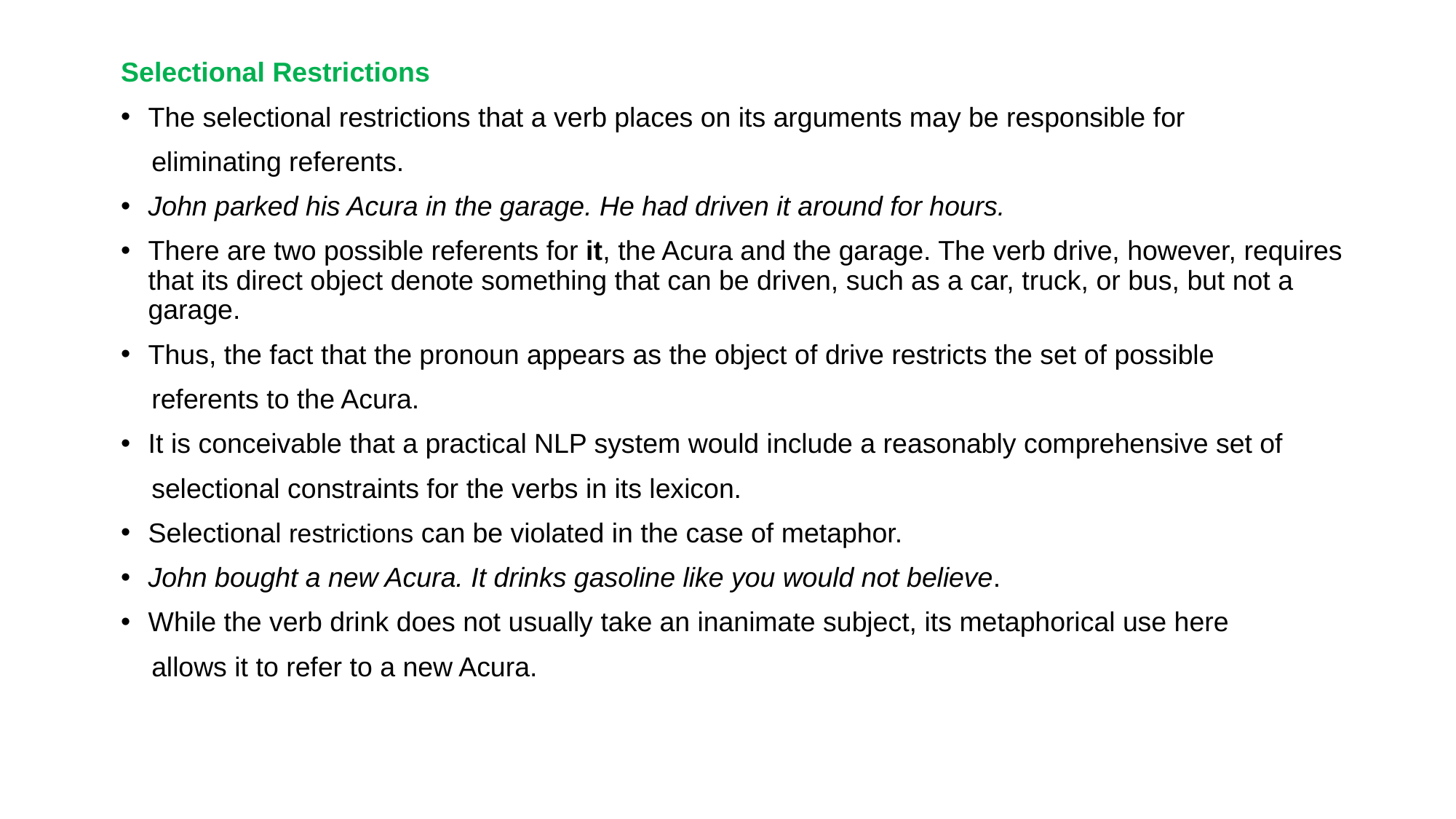

Selectional Restrictions
The selectional restrictions that a verb places on its arguments may be responsible for
    eliminating referents.
John parked his Acura in the garage. He had driven it around for hours.
There are two possible referents for it, the Acura and the garage. The verb drive, however, requires that its direct object denote something that can be driven, such as a car, truck, or bus, but not a garage.
Thus, the fact that the pronoun appears as the object of drive restricts the set of possible
    referents to the Acura.
It is conceivable that a practical NLP system would include a reasonably comprehensive set of
    selectional constraints for the verbs in its lexicon.
Selectional restrictions can be violated in the case of metaphor.
John bought a new Acura. It drinks gasoline like you would not believe.
While the verb drink does not usually take an inanimate subject, its metaphorical use here
    allows it to refer to a new Acura.